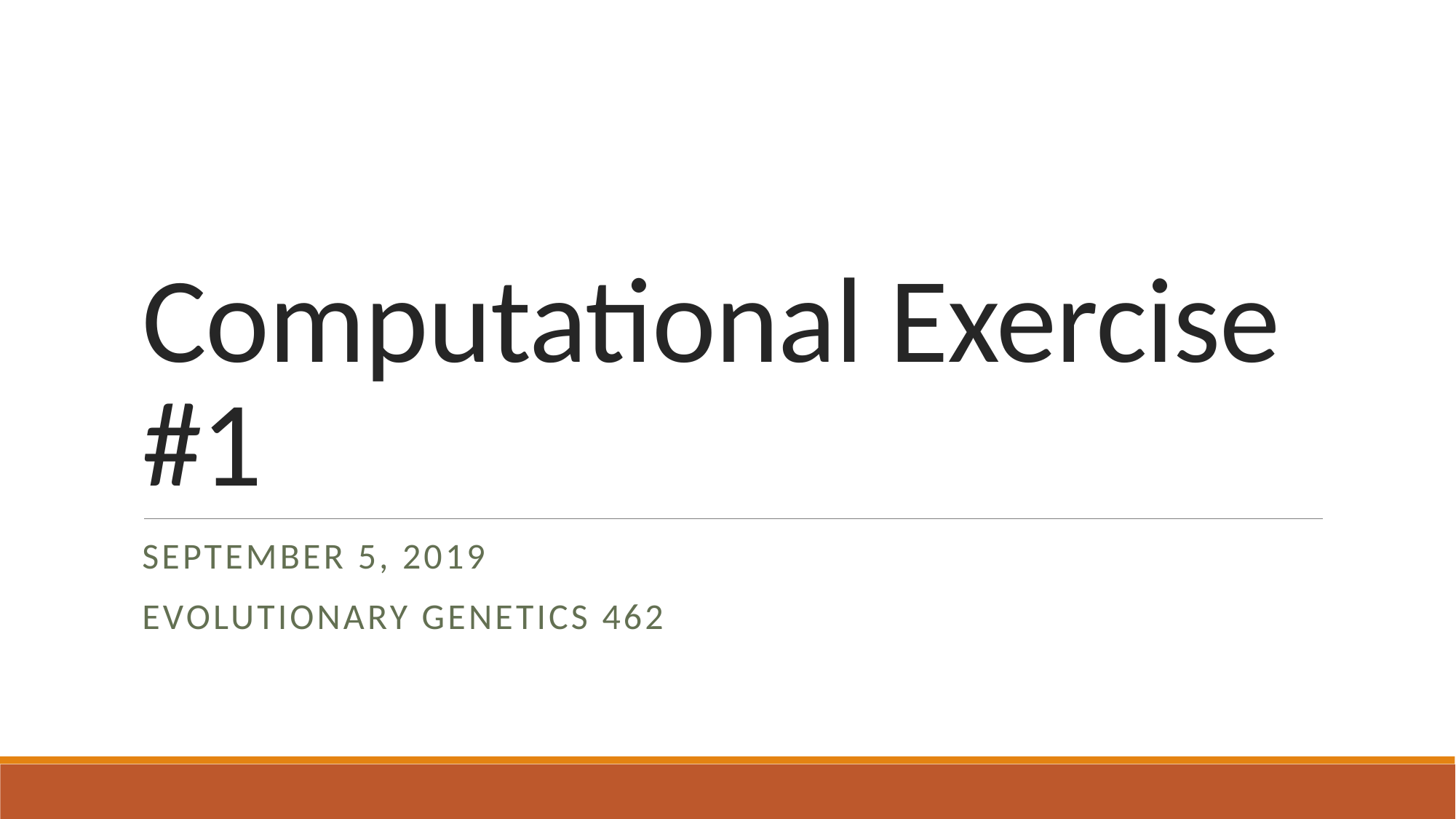

# Computational Exercise #1
September 5, 2019
Evolutionary Genetics 462